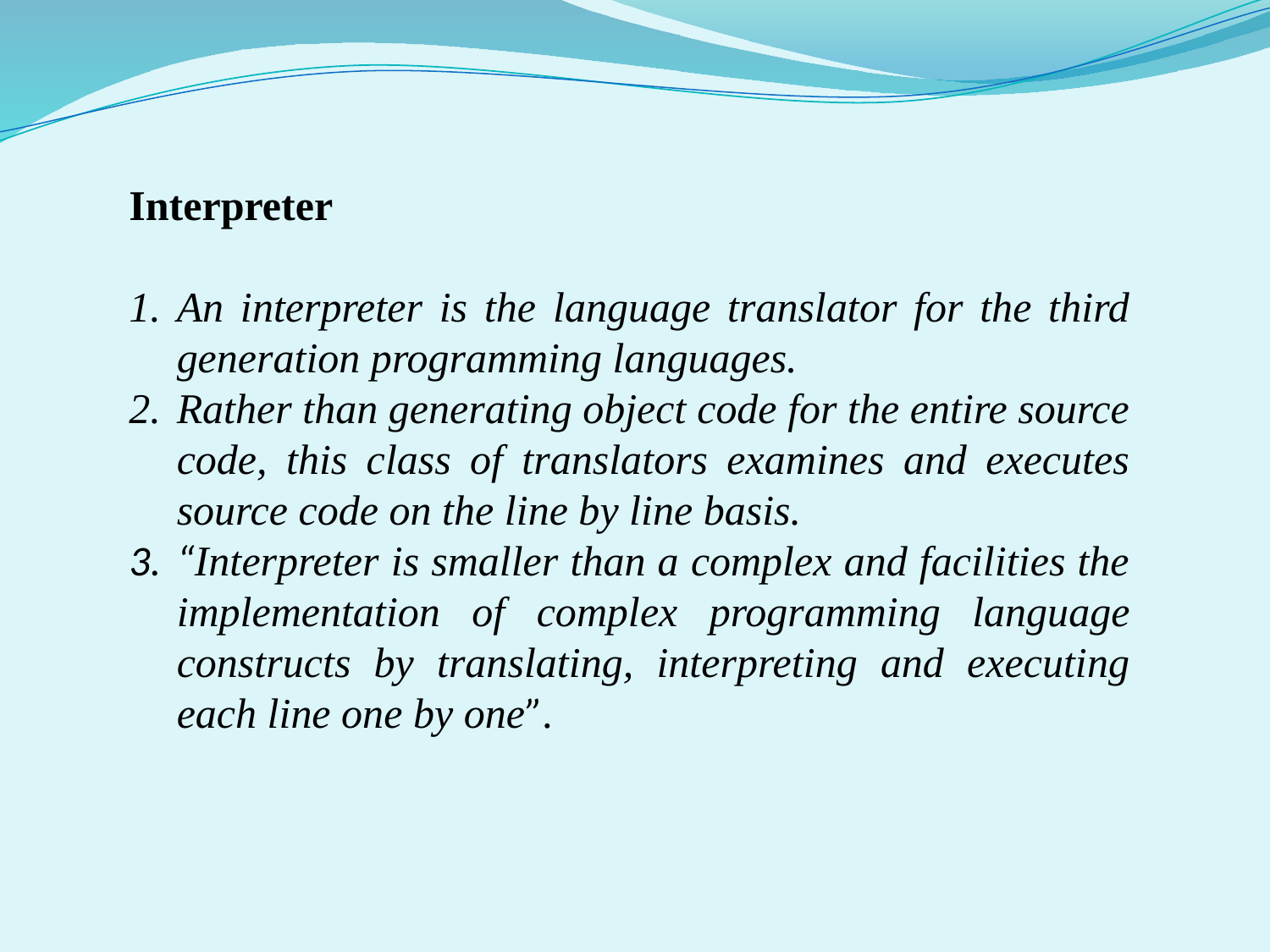

Interpreter

An interpreter is the language translator for the third generation programming languages.
Rather than generating object code for the entire source code, this class of translators examines and executes source code on the line by line basis.
“Interpreter is smaller than a complex and facilities the implementation of complex programming language constructs by translating, interpreting and executing each line one by one”.